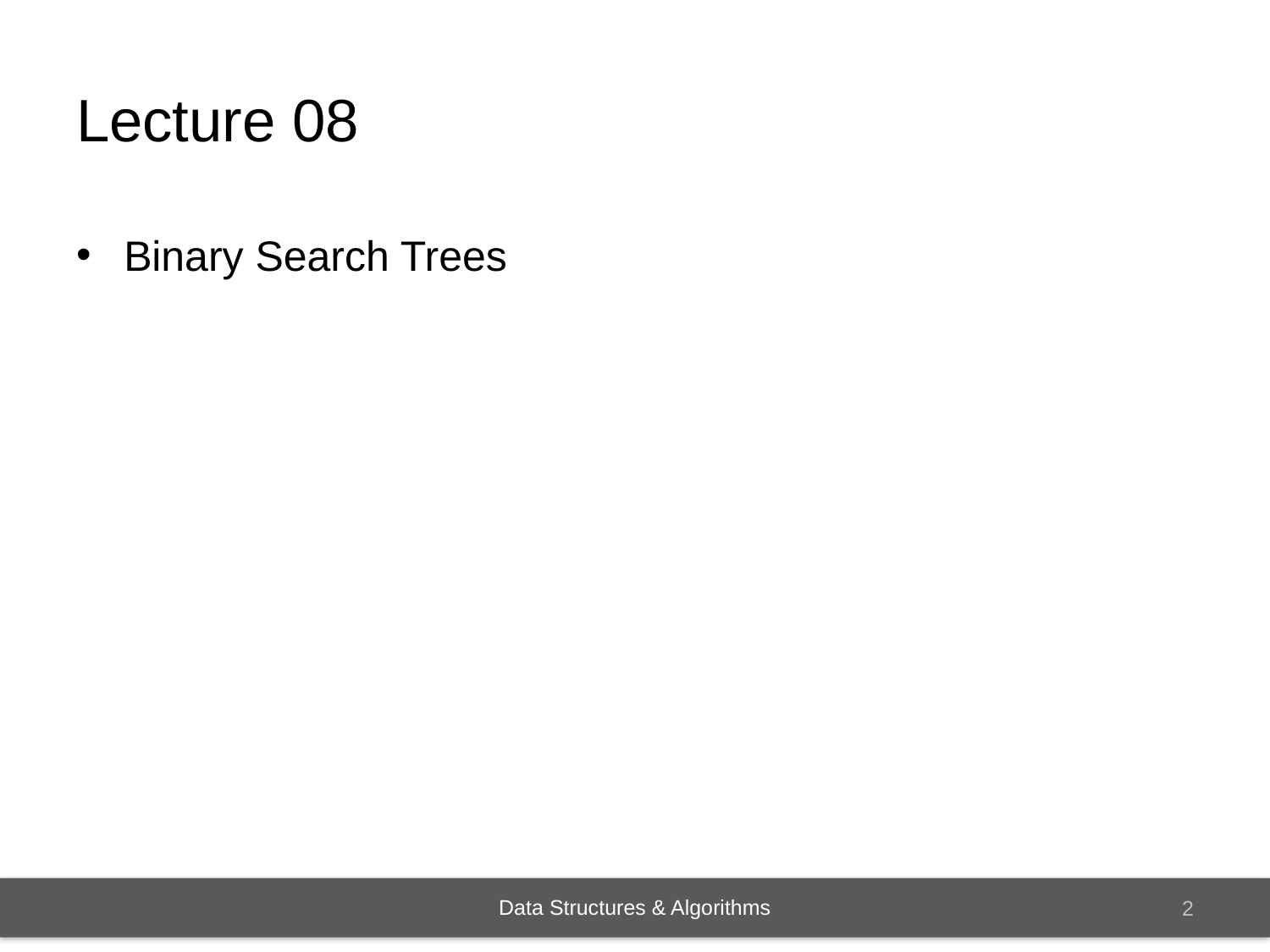

# Lecture 08
Binary Search Trees

2